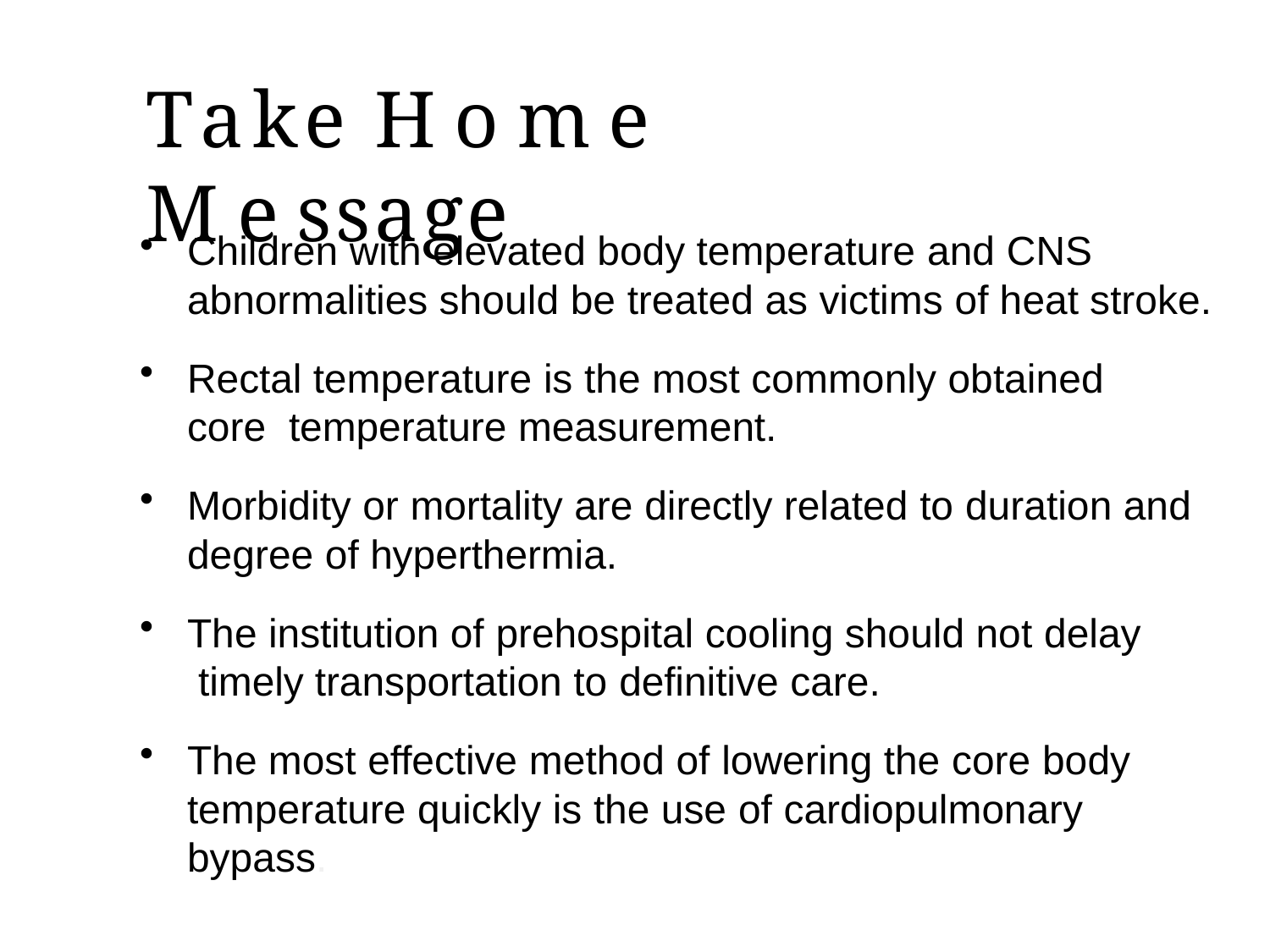

# Take Home Message
Children with elevated body temperature and CNS
abnormalities should be treated as victims of heat stroke.
Rectal temperature is the most commonly obtained core  temperature measurement.
Morbidity or mortality are directly related to duration and
degree of hyperthermia.
The institution of prehospital cooling should not delay  timely transportation to definitive care.
The most effective method of lowering the core body  temperature quickly is the use of cardiopulmonary bypass.